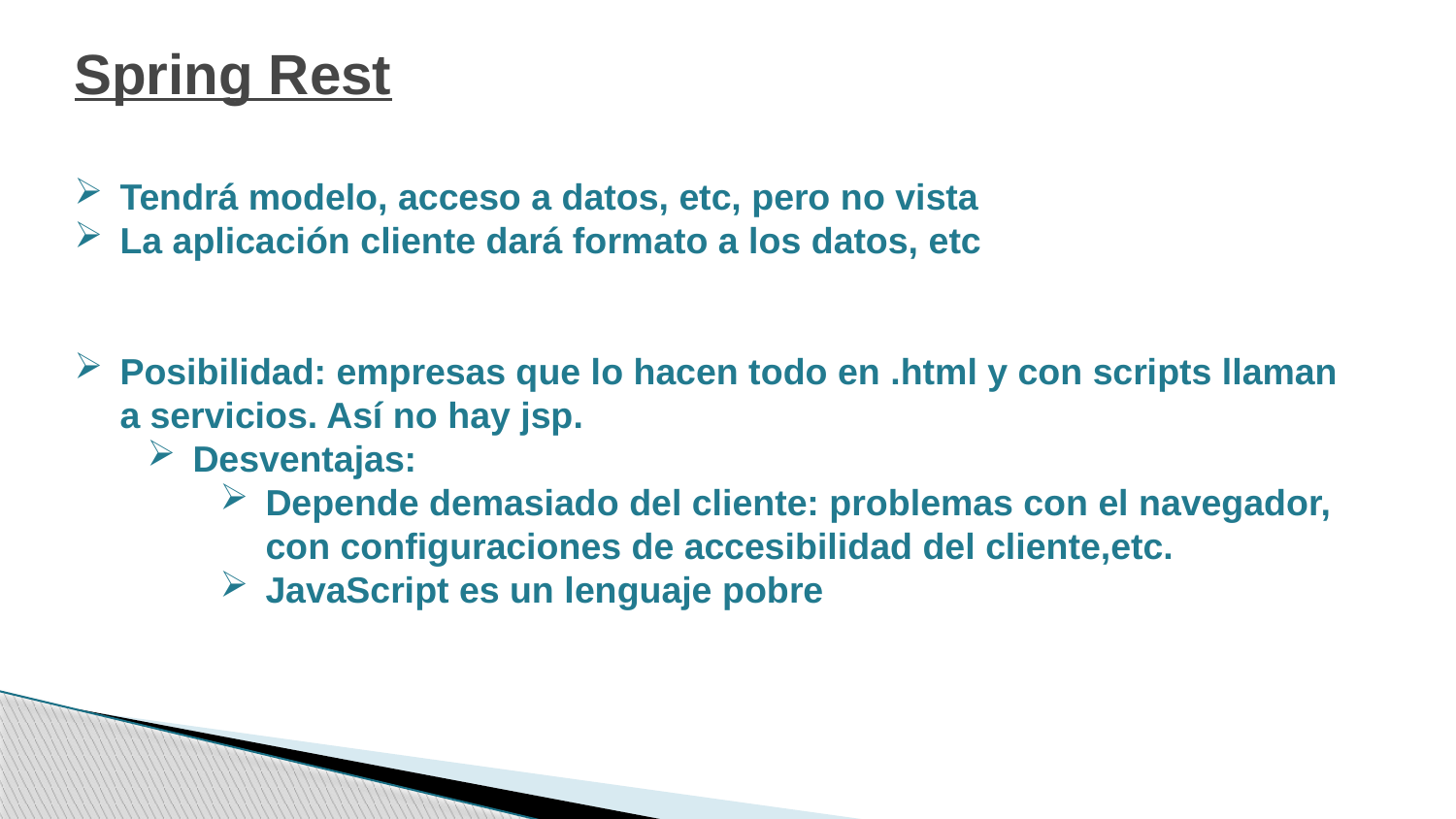

Spring Rest

Tendrá modelo, acceso a datos, etc, pero no vista
La aplicación cliente dará formato a los datos, etc

Posibilidad: empresas que lo hacen todo en .html y con scripts llaman a servicios. Así no hay jsp.
Desventajas:
Depende demasiado del cliente: problemas con el navegador, con configuraciones de accesibilidad del cliente,etc.
JavaScript es un lenguaje pobre